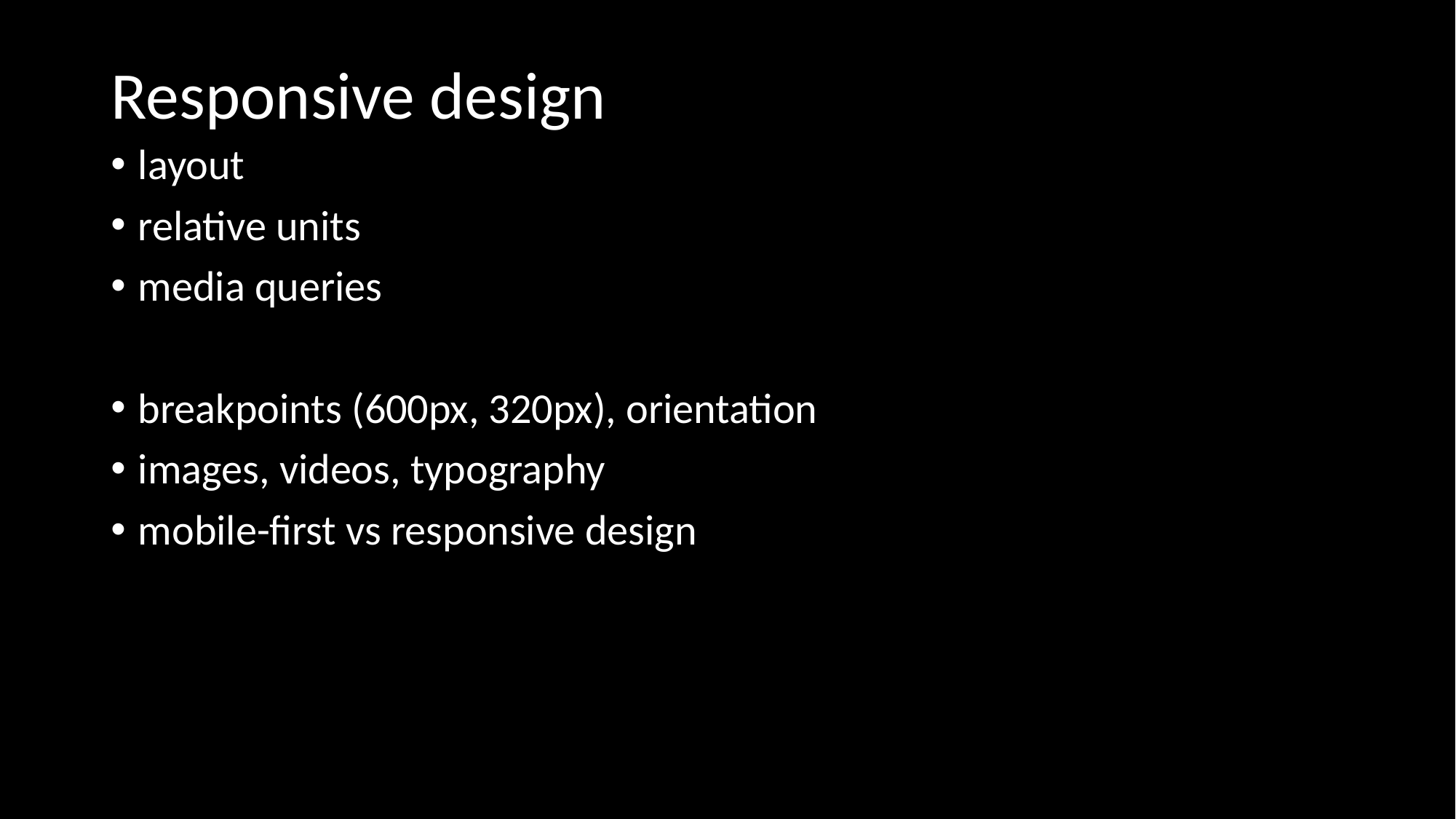

# Responsive design
layout
relative units
media queries

breakpoints (600px, 320px), orientation
images, videos, typography
mobile-first vs responsive design